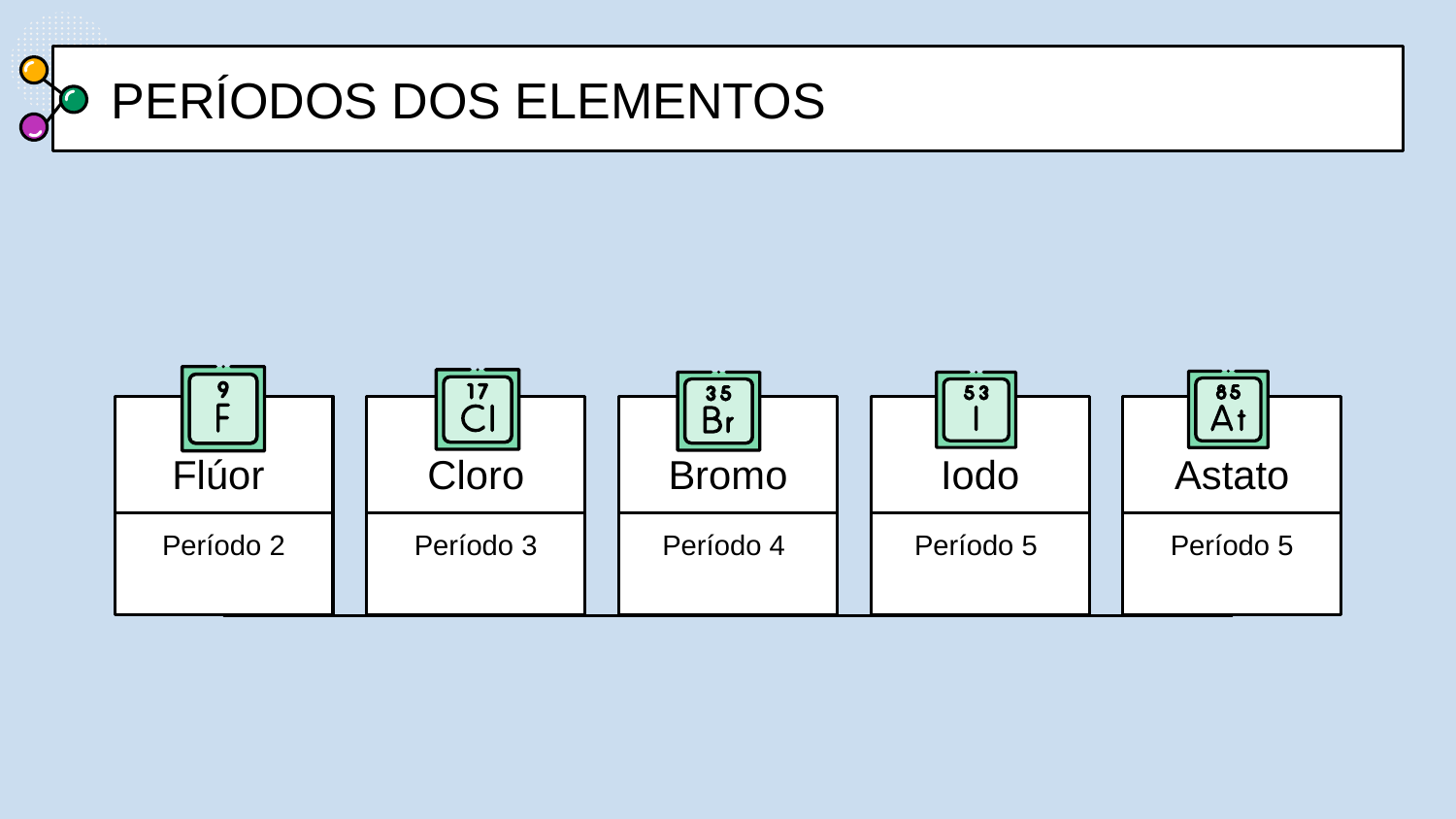

# PERÍODOS DOS ELEMENTOS

Flúor
Cloro
Bromo
Iodo
Astato
Período 2
Período 3
Período 4
Período 5
Período 5